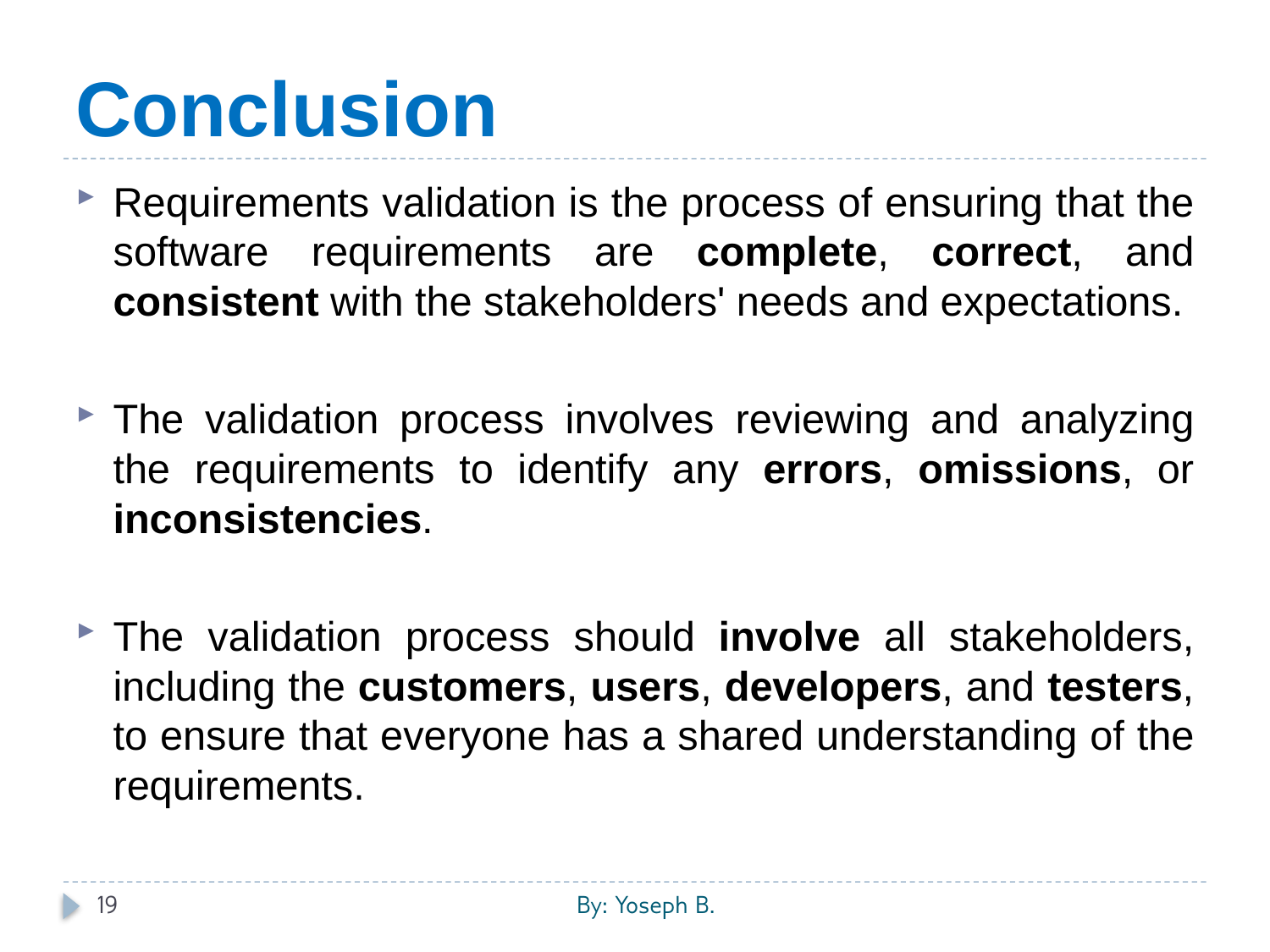

# Conclusion
Requirements validation is the process of ensuring that the software requirements are complete, correct, and consistent with the stakeholders' needs and expectations.

The validation process involves reviewing and analyzing the requirements to identify any errors, omissions, or inconsistencies.

The validation process should involve all stakeholders, including the customers, users, developers, and testers, to ensure that everyone has a shared understanding of the requirements.
19
By: Yoseph B.